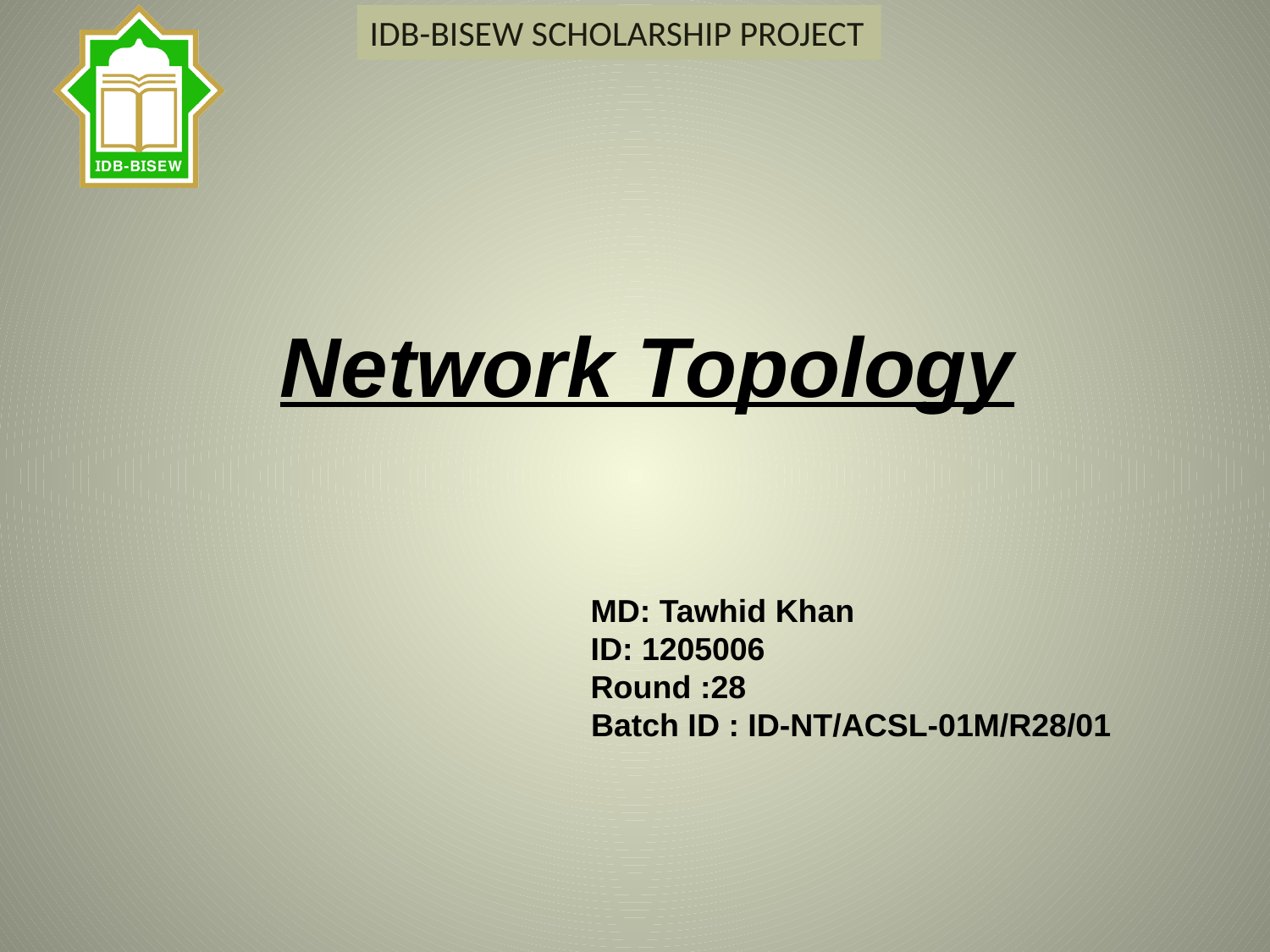

Network Topology

                                              MD: Tawhid Khan
                                              ID: 1205006
                                              Round :28
                                              Batch ID : ID-NT/ACSL-01M/R28/01